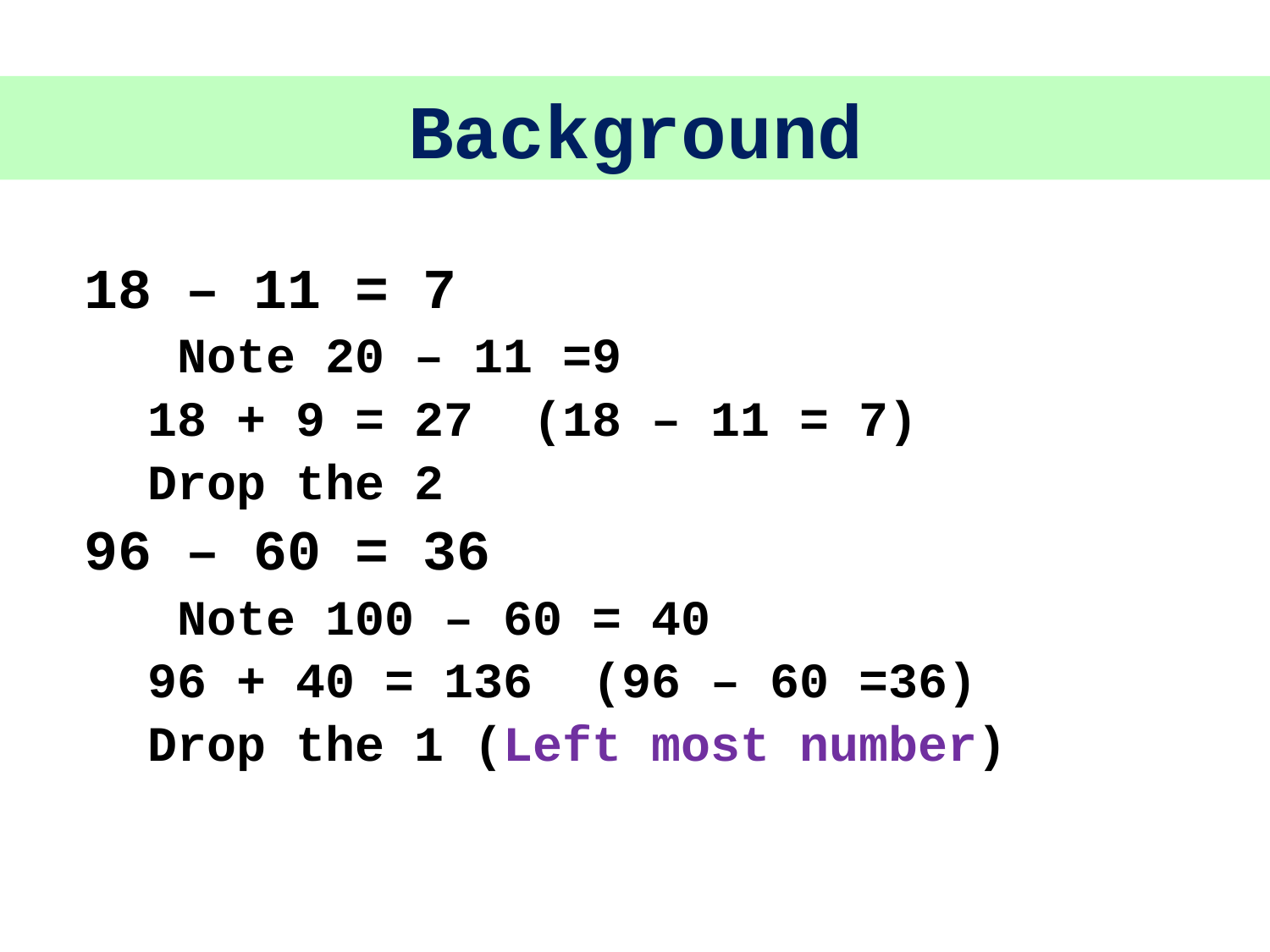

Background
18 – 11 = 7
 Note 20 – 11 =9
18 + 9 = 27  (18 – 11 = 7)
Drop the 2
96 – 60 = 36
 Note 100 – 60 = 40
96 + 40 = 136  (96 – 60 =36)
Drop the 1 (Left most number)